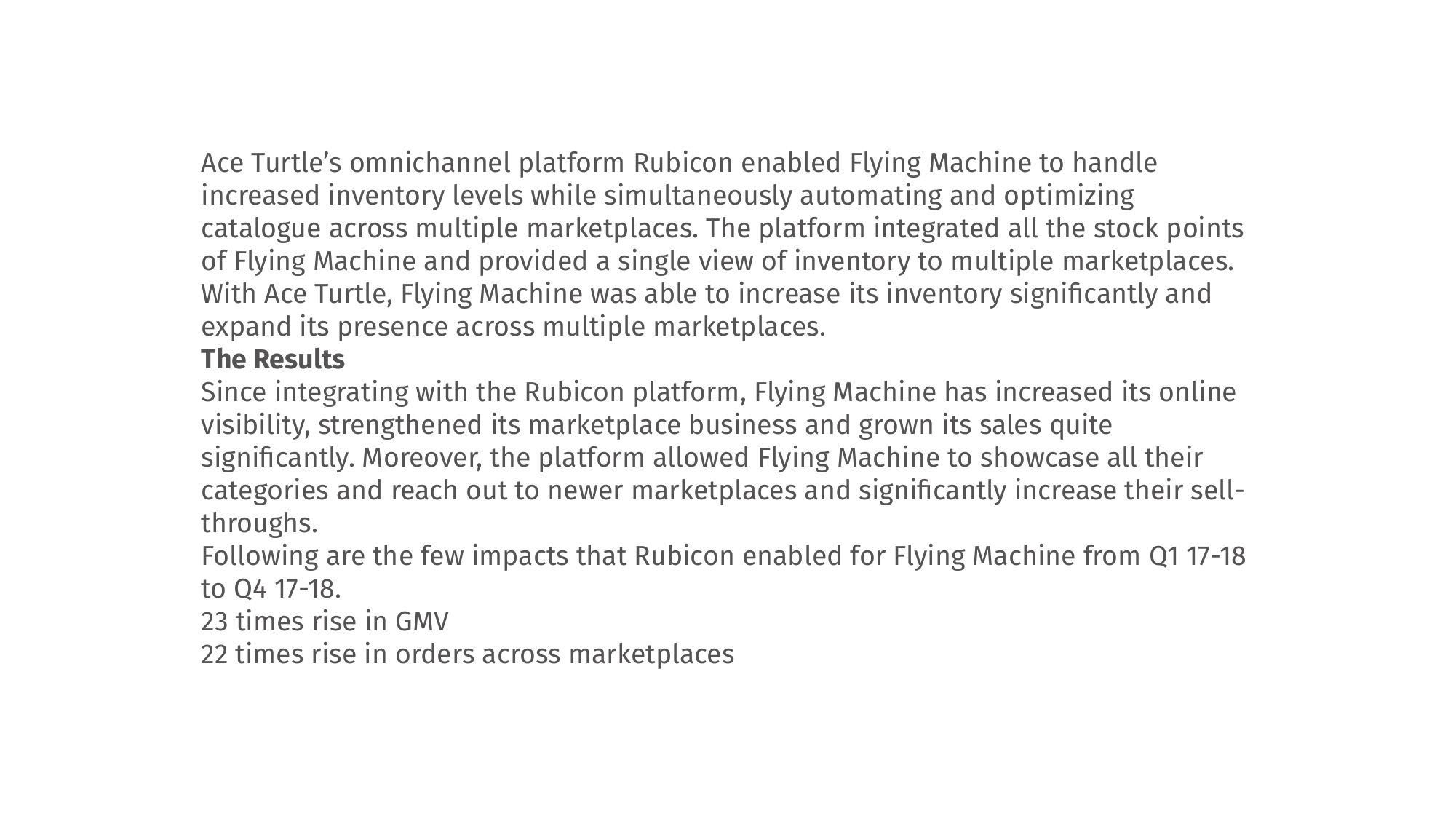

Ace Turtle’s omnichannel platform Rubicon enabled Flying Machine to handle increased inventory levels while simultaneously automating and optimizing catalogue across multiple marketplaces. The platform integrated all the stock points of Flying Machine and provided a single view of inventory to multiple marketplaces. With Ace Turtle, Flying Machine was able to increase its inventory significantly and expand its presence across multiple marketplaces.
The Results
Since integrating with the Rubicon platform, Flying Machine has increased its online visibility, strengthened its marketplace business and grown its sales quite significantly. Moreover, the platform allowed Flying Machine to showcase all their categories and reach out to newer marketplaces and significantly increase their sell-throughs.
Following are the few impacts that Rubicon enabled for Flying Machine from Q1 17-18 to Q4 17-18.
23 times rise in GMV
22 times rise in orders across marketplaces